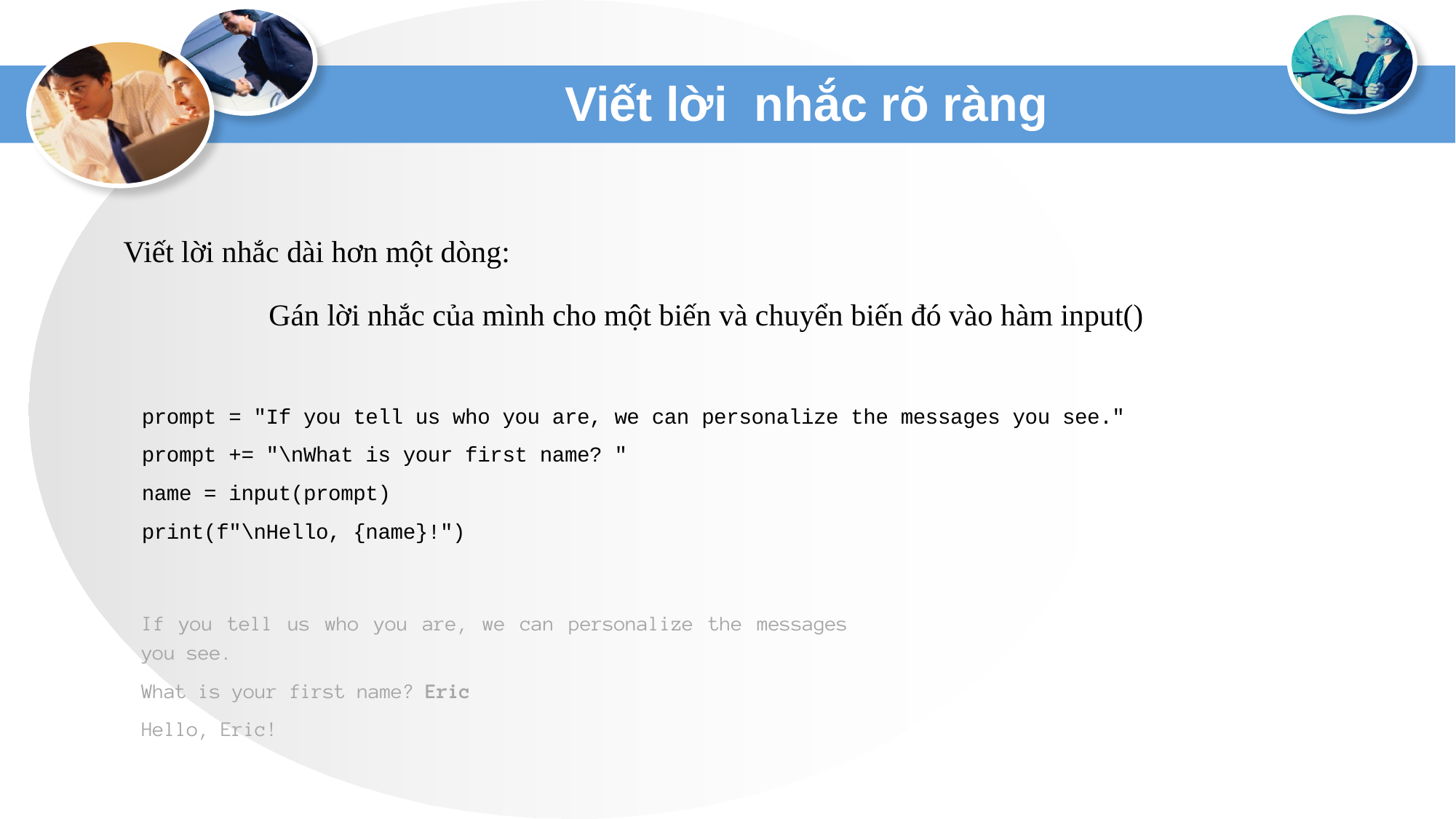

# Viết lời  nhắc rõ ràng
Viết lời nhắc dài hơn một dòng:
Gán lời nhắc của mình cho một biến và chuyển biến đó vào hàm input()
prompt = "If you tell us who you are, we can personalize the messages you see."
prompt += "\nWhat is your first name? "
name = input(prompt)
print(f"\nHello, {name}!")
If you tell us who you are, we can personalize the messages you see.
What is your first name? Eric
Hello, Eric!